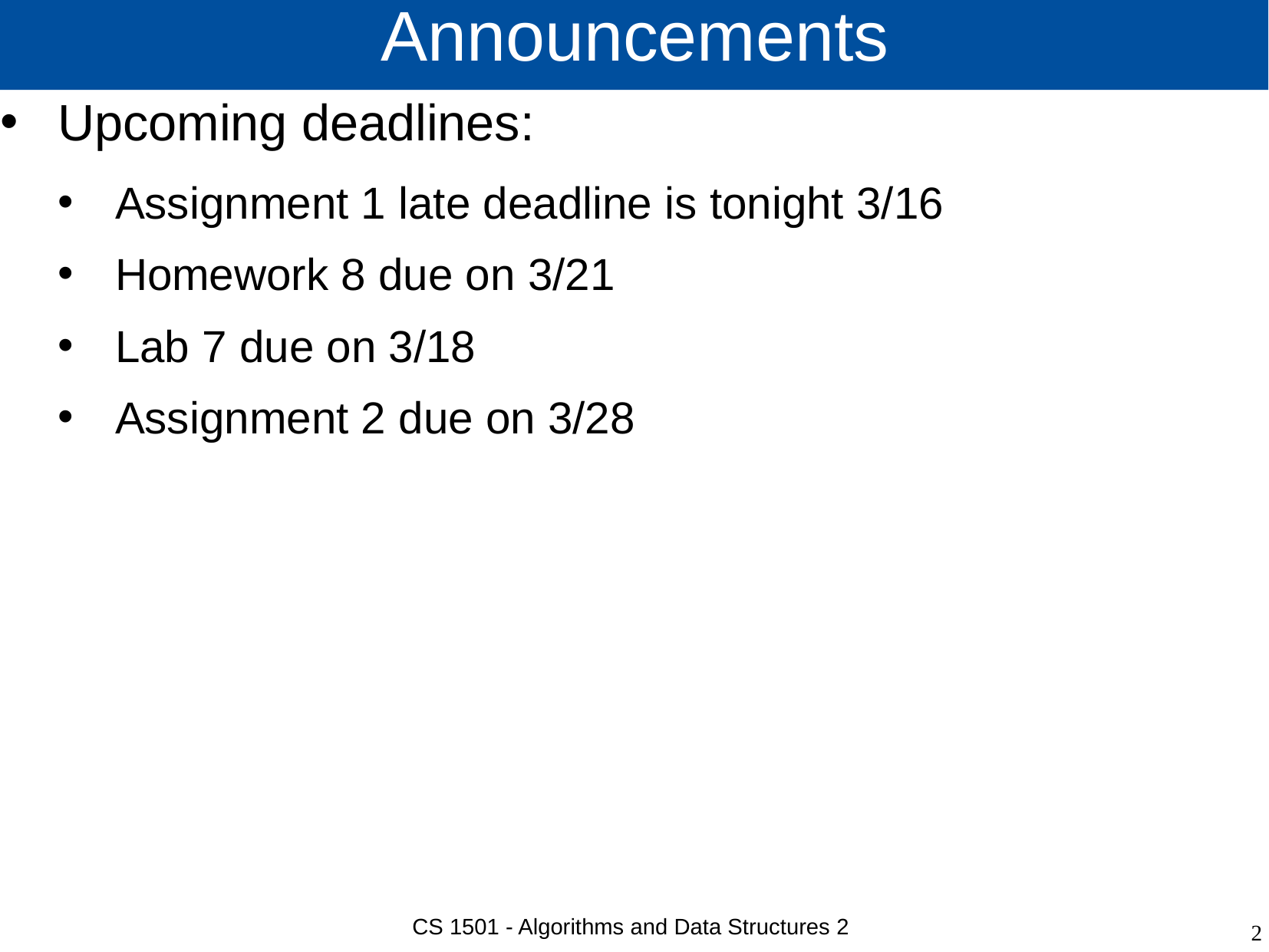

# Announcements
Upcoming deadlines:
Assignment 1 late deadline is tonight 3/16
Homework 8 due on 3/21
Lab 7 due on 3/18
Assignment 2 due on 3/28
CS 1501 - Algorithms and Data Structures 2
2